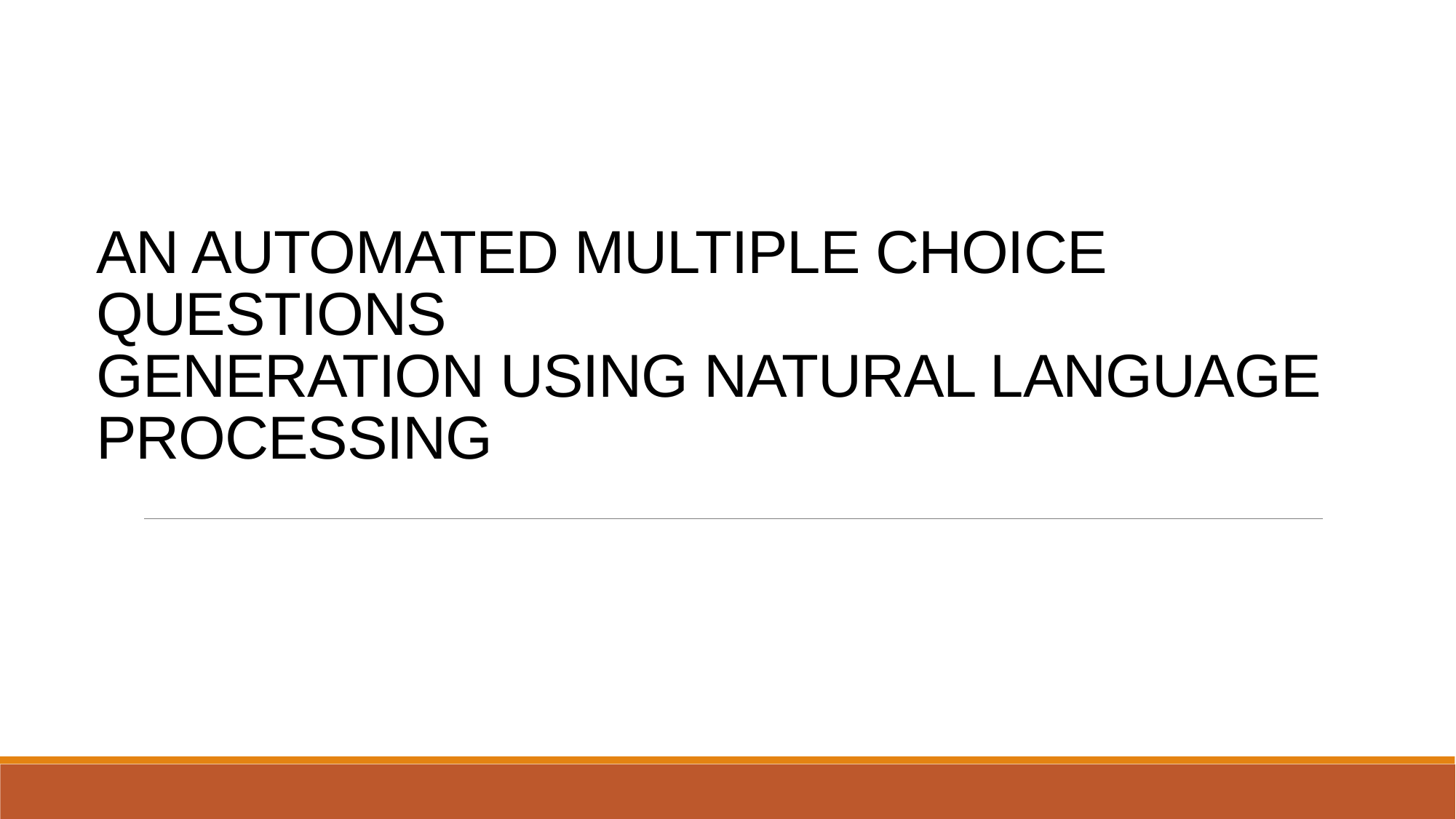

# AN AUTOMATED MULTIPLE CHOICE QUESTIONS GENERATION USING NATURAL LANGUAGE PROCESSING